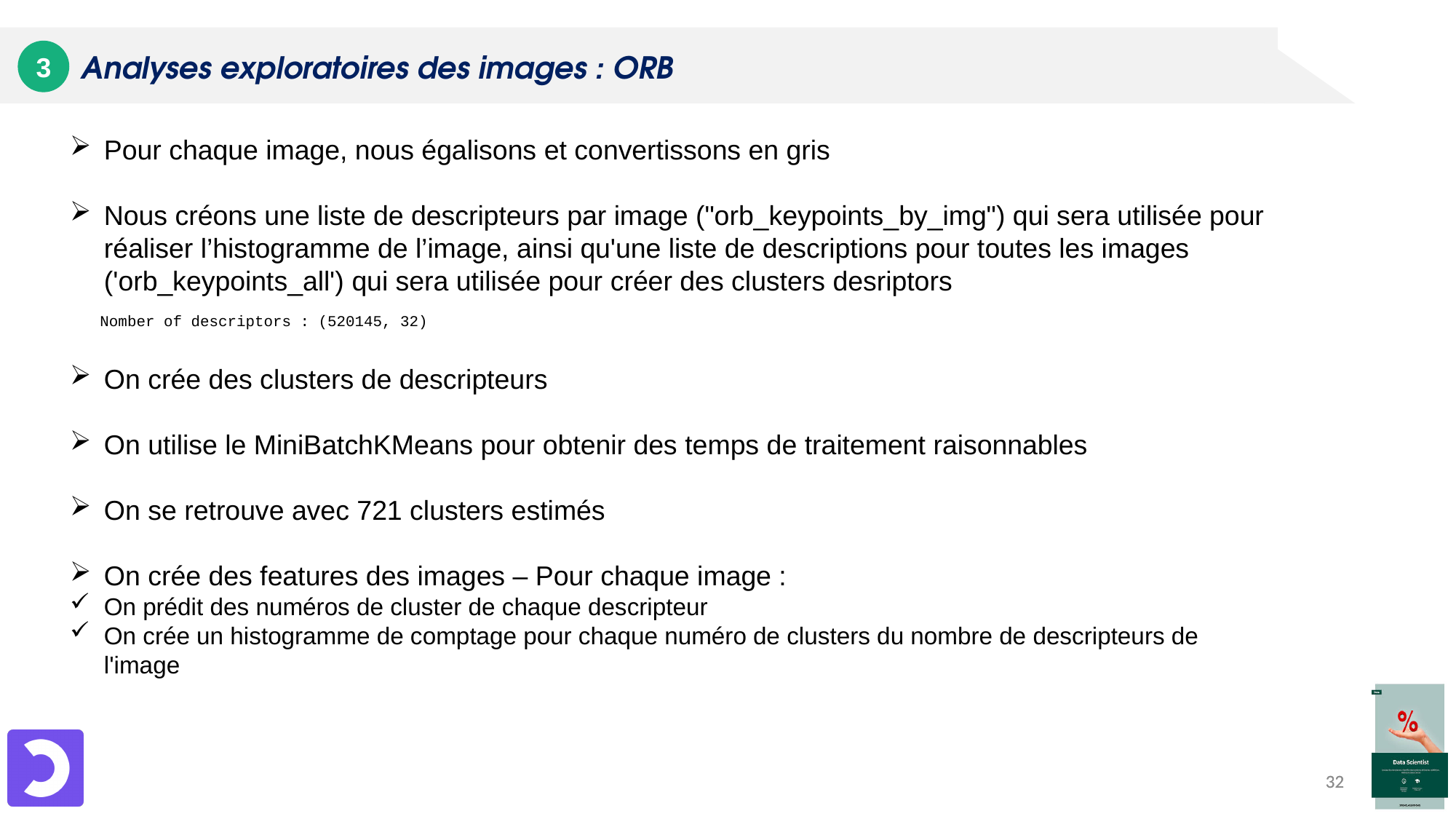

# Analyses exploratoires des images : ORB
3

Pour chaque image, nous égalisons et convertissons en gris

Nous créons une liste de descripteurs par image ("orb_keypoints_by_img") qui sera utilisée pour réaliser l’histogramme de l’image, ainsi qu'une liste de descriptions pour toutes les images ('orb_keypoints_all') qui sera utilisée pour créer des clusters desriptors

On crée des clusters de descripteurs

On utilise le MiniBatchKMeans pour obtenir des temps de traitement raisonnables

On se retrouve avec 721 clusters estimés

On crée des features des images – Pour chaque image :
On prédit des numéros de cluster de chaque descripteur
On crée un histogramme de comptage pour chaque numéro de clusters du nombre de descripteurs de l'image

Nomber of descriptors : (520145, 32)
32